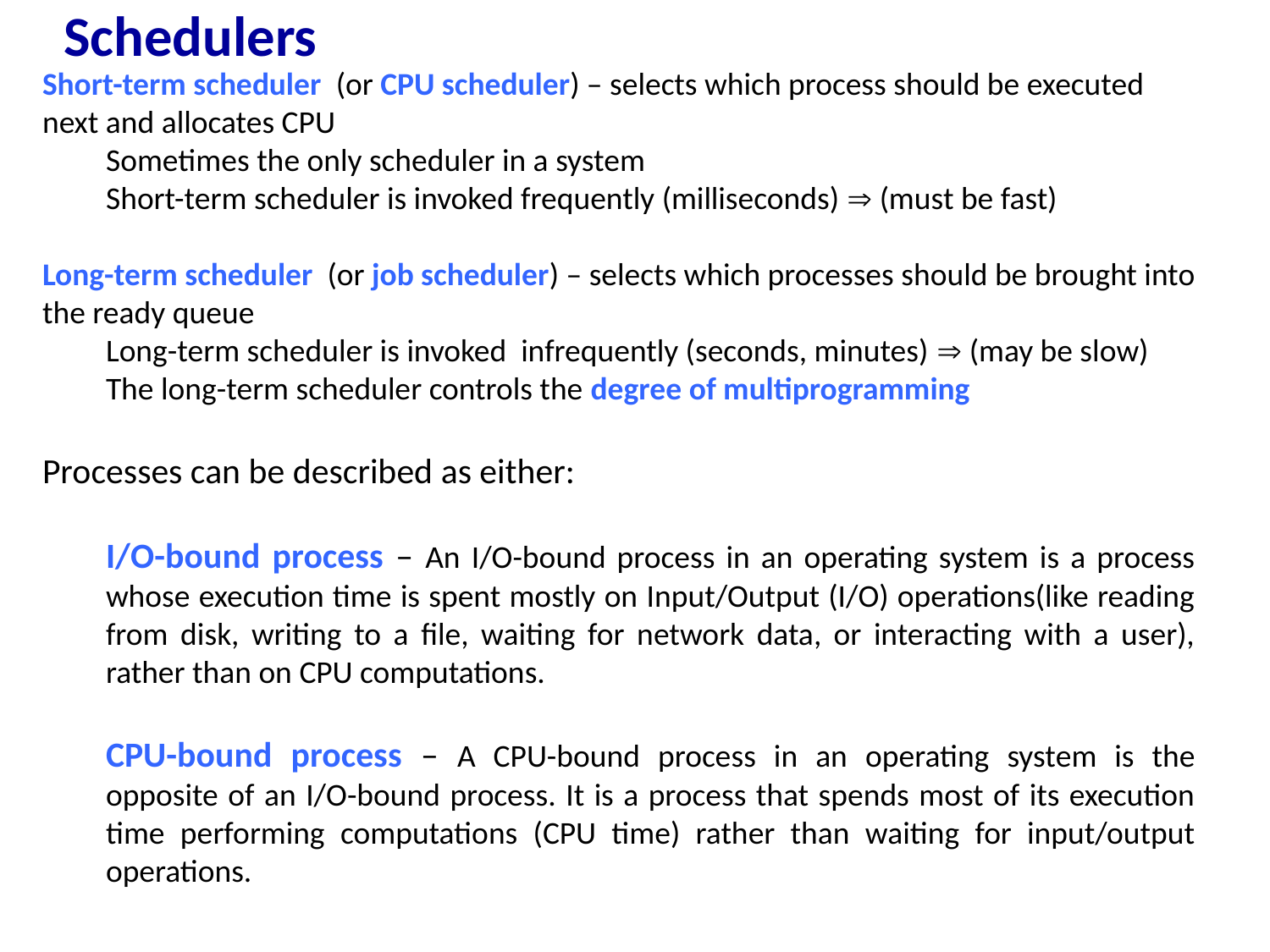

# Schedulers
Short-term scheduler  (or CPU scheduler) – selects which process should be executed next and allocates CPU
Sometimes the only scheduler in a system
Short-term scheduler is invoked frequently (milliseconds) ⇒ (must be fast)
Long-term scheduler  (or job scheduler) – selects which processes should be brought into the ready queue
Long-term scheduler is invoked  infrequently (seconds, minutes) ⇒ (may be slow)
The long-term scheduler controls the degree of multiprogramming

Processes can be described as either:

I/O-bound process – An I/O-bound process in an operating system is a process whose execution time is spent mostly on Input/Output (I/O) operations(like reading from disk, writing to a file, waiting for network data, or interacting with a user), rather than on CPU computations.

CPU-bound process – A CPU-bound process in an operating system is the opposite of an I/O-bound process. It is a process that spends most of its execution time performing computations (CPU time) rather than waiting for input/output operations.